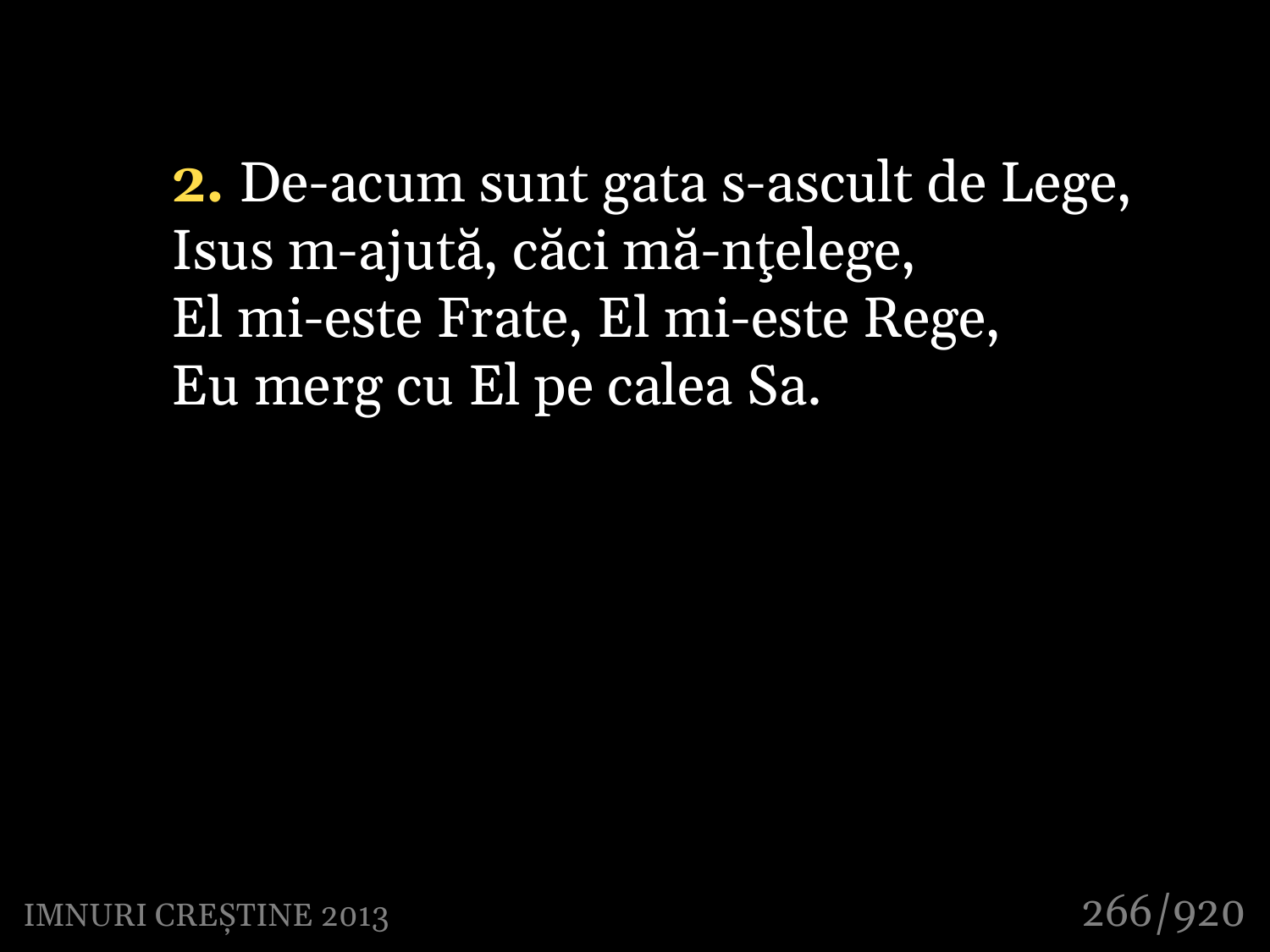

2. De-acum sunt gata s-ascult de Lege,
Isus m-ajută, căci mă-nţelege,
El mi-este Frate, El mi-este Rege,
Eu merg cu El pe calea Sa.
266/920
IMNURI CREȘTINE 2013